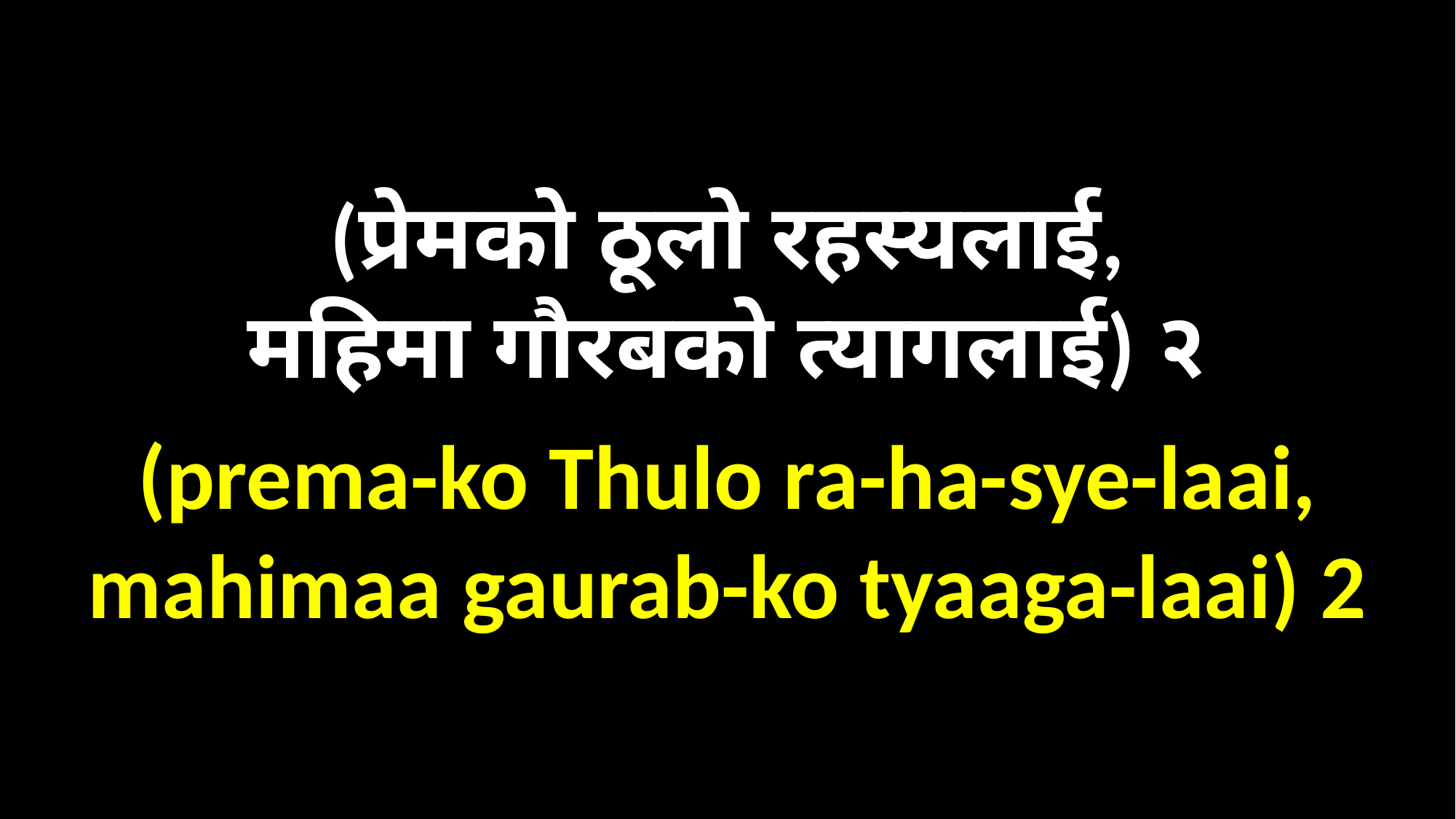

(प्रेमको ठूलो रहस्यलाई,
महिमा गौरबको त्यागलाई) २

(prema-ko Thulo ra-ha-sye-laai,
mahimaa gaurab-ko tyaaga-laai) 2